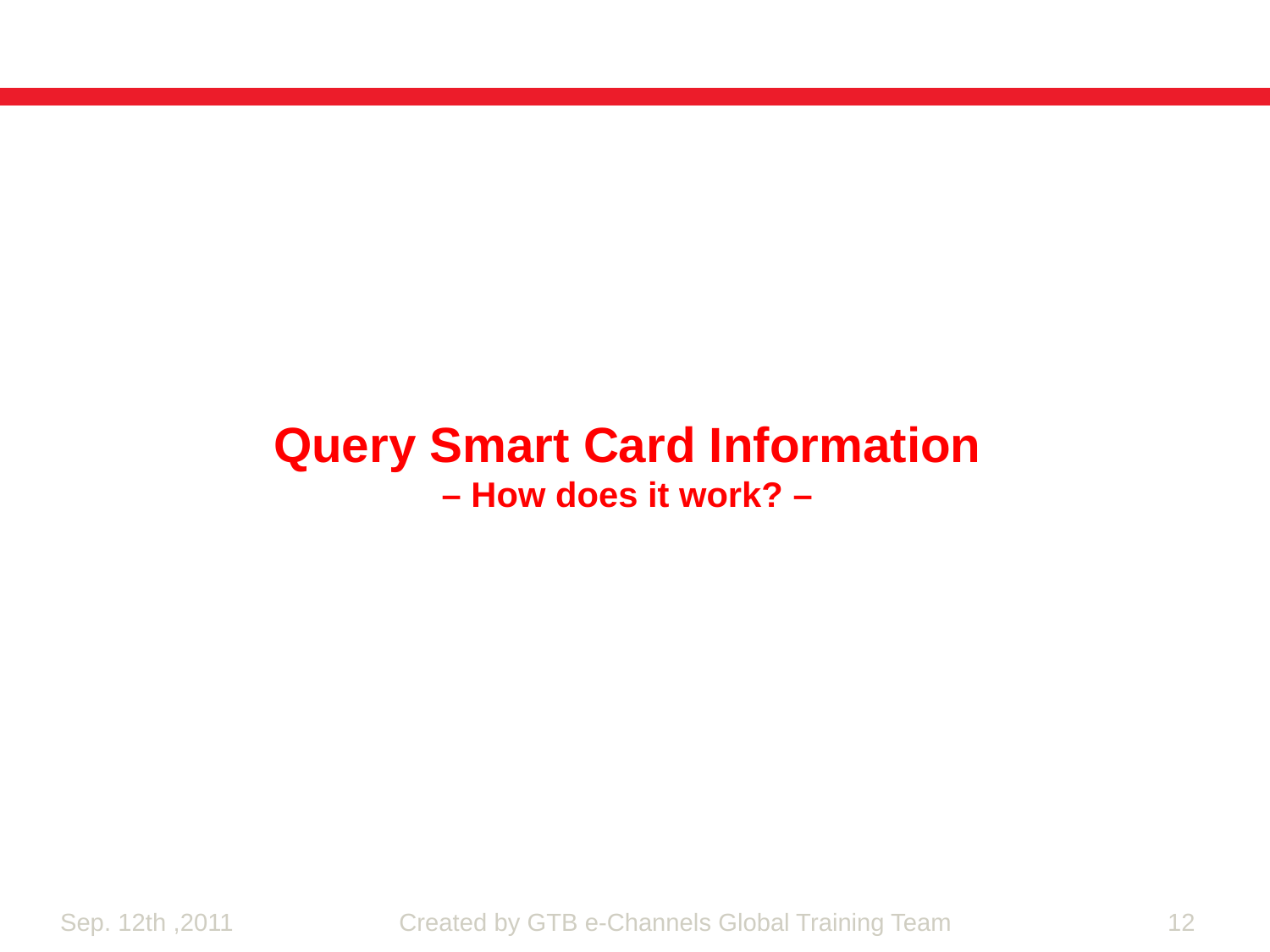

Query Smart Card Information
– How does it work? –
Created by GTB e-Channels Global Training Team
12
Sep. 12th ,2011